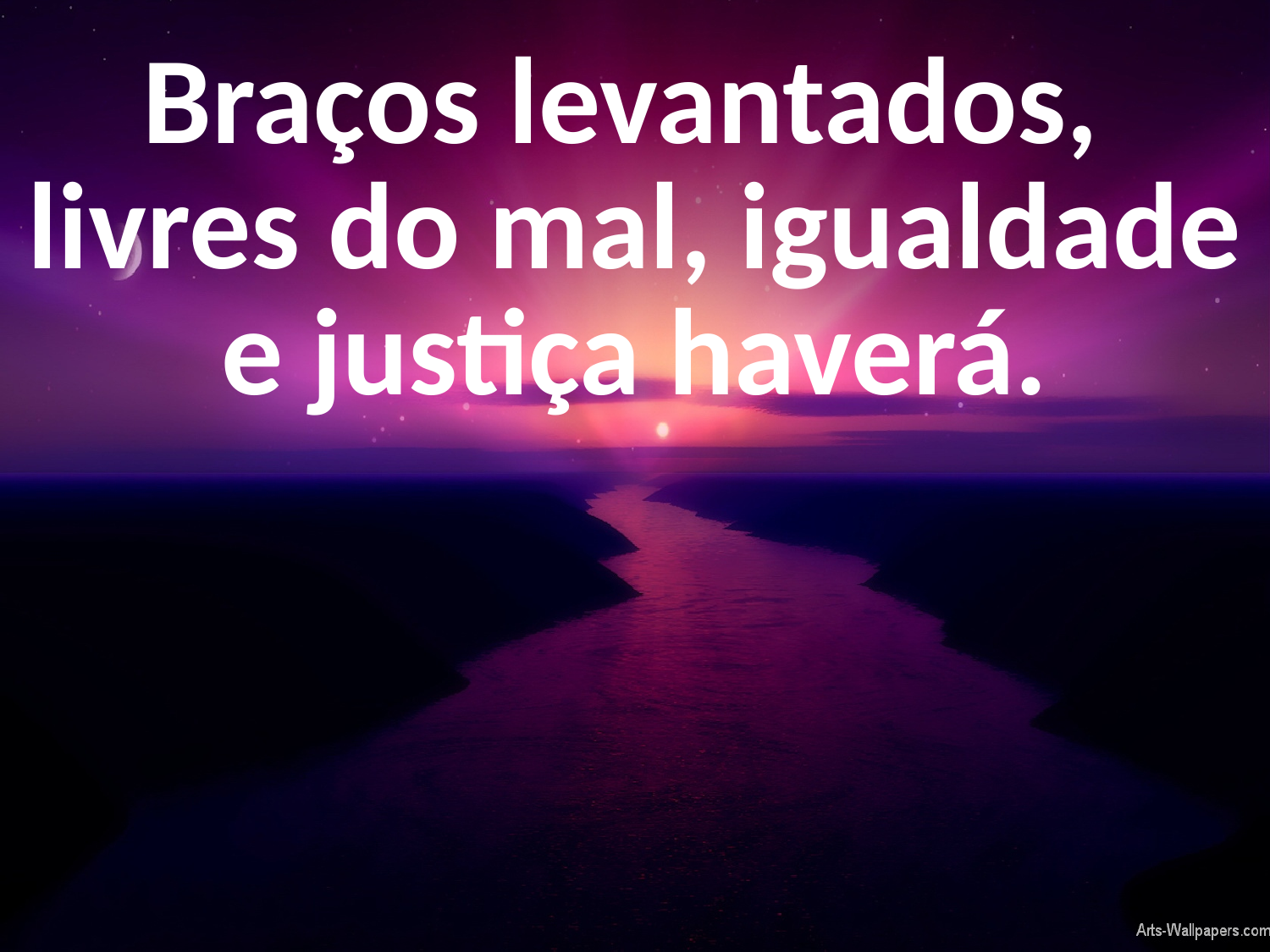

Braços levantados,  livres do mal, igualdade e justiça haverá.